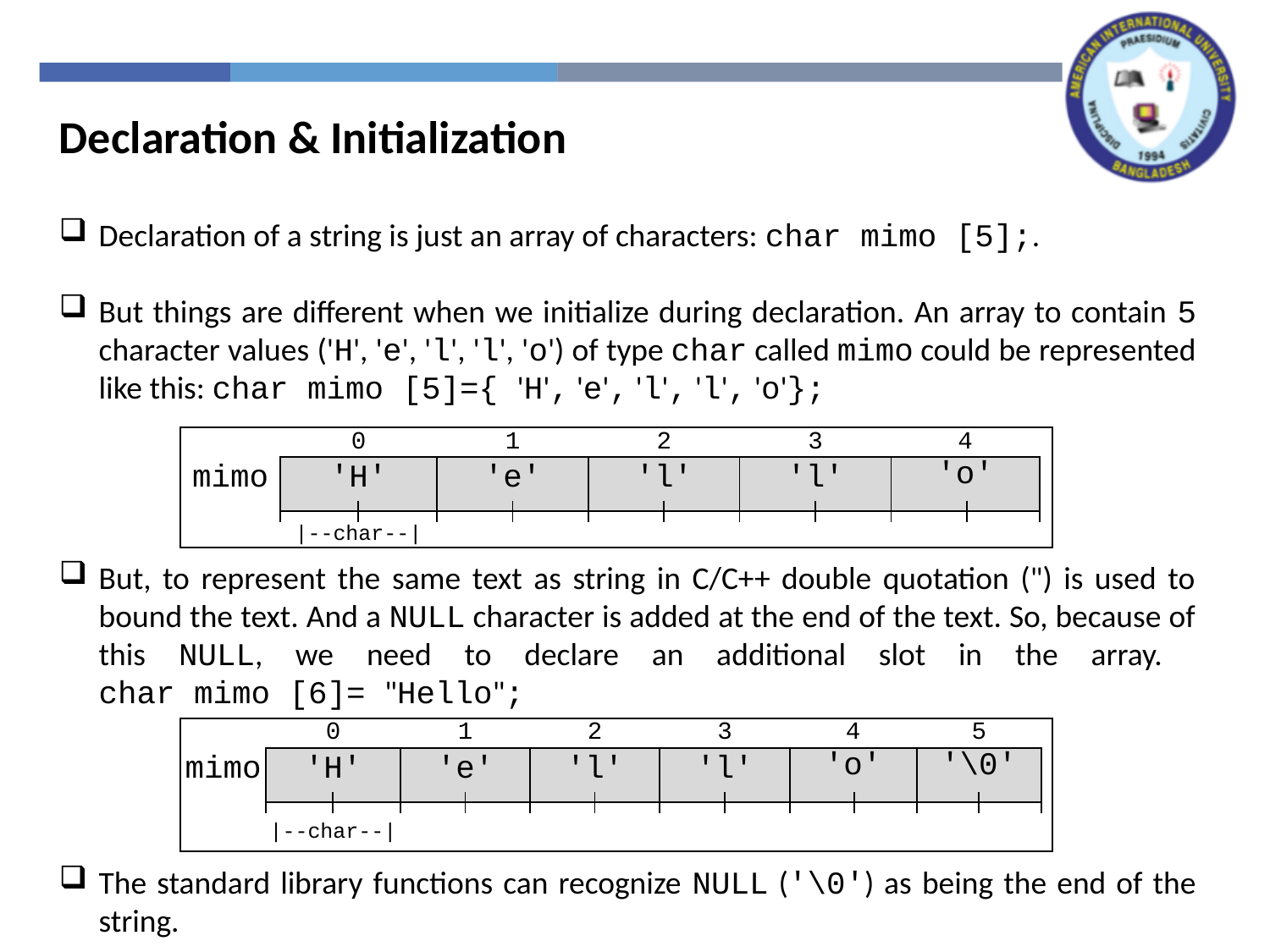

Declaration & Initialization
Declaration of a string is just an array of characters: char mimo [5];.

But things are different when we initialize during declaration. An array to contain 5 character values ('H', 'e', 'l', 'l', 'o') of type char called mimo could be represented like this: char mimo [5]={ 'H', 'e', 'l', 'l', 'o'};

But, to represent the same text as string in C/C++ double quotation (") is used to bound the text. And a NULL character is added at the end of the text. So, because of this NULL, we need to declare an additional slot in the array.
char mimo [6]= "Hello";

The standard library functions can recognize NULL ('\0') as being the end of the string.
|  | 0 |  | 1 |  | 2 |  | 3 |  | 4 |  |  |
| --- | --- | --- | --- | --- | --- | --- | --- | --- | --- | --- | --- |
| mimo | 'H' |  | 'e' |  | 'l' |  | 'l' |  | 'o' |  |  |
|  |  |  |  |  |  |  |  |  |  |  |  |
|  |  |  |  |  |  |  |  |  |  |  |  |
|  | |--char--| |  |  |  |  |  |  |  |  |  |  |
|  | 0 |  | 1 |  | 2 |  | 3 |  | 4 |  | 5 |  |  |
| --- | --- | --- | --- | --- | --- | --- | --- | --- | --- | --- | --- | --- | --- |
| mimo | 'H' |  | 'e' |  | 'l' |  | 'l' |  | 'o' |  | '\0' |  |  |
|  |  |  |  |  |  |  |  |  |  |  |  |  |  |
|  |  |  |  |  |  |  |  |  |  |  |  |  |  |
|  | |--char--| |  |  |  |  |  |  |  |  |  |  |  |  |